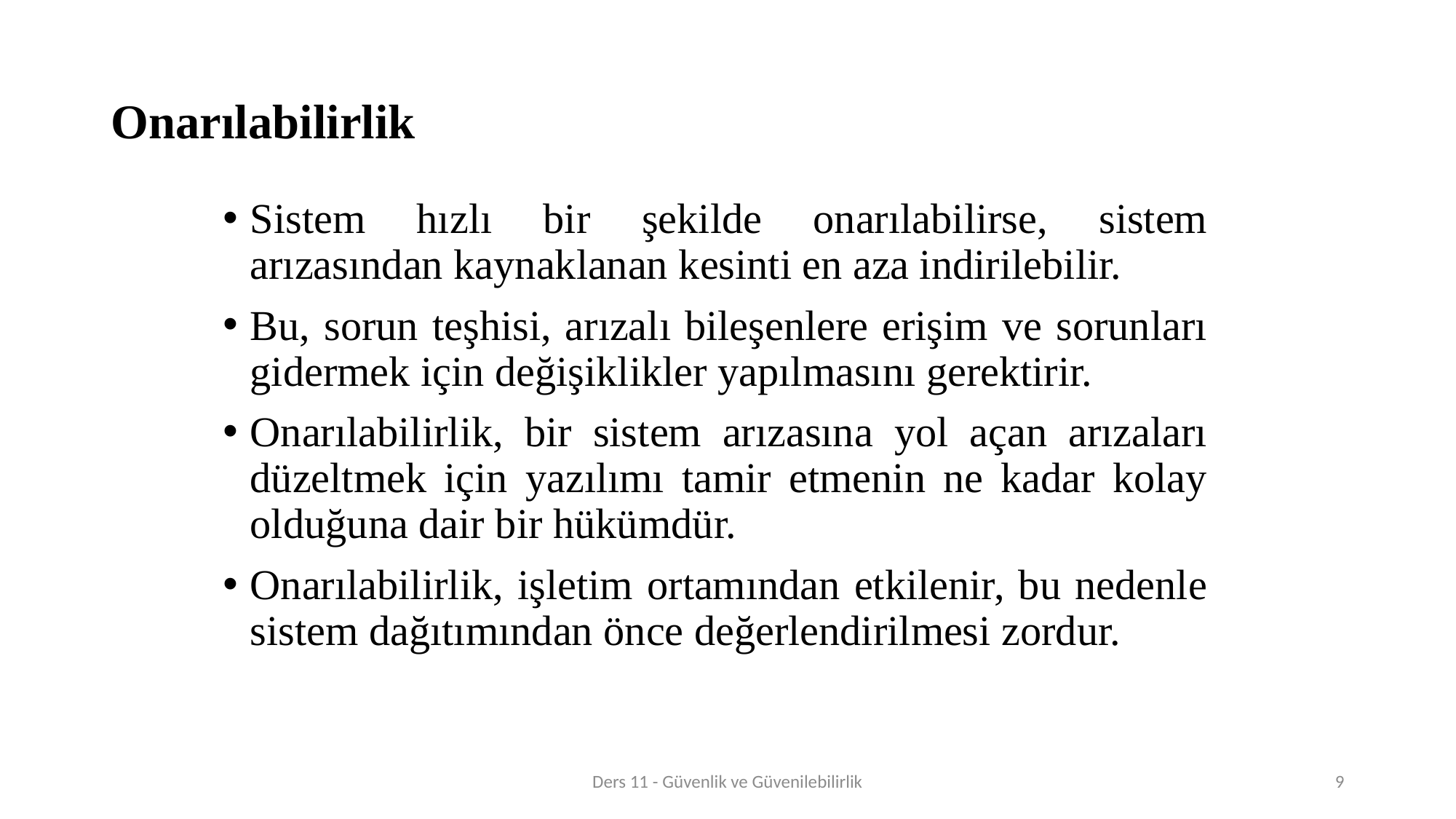

# Onarılabilirlik
Sistem hızlı bir şekilde onarılabilirse, sistem arızasından kaynaklanan kesinti en aza indirilebilir.
Bu, sorun teşhisi, arızalı bileşenlere erişim ve sorunları gidermek için değişiklikler yapılmasını gerektirir.
Onarılabilirlik, bir sistem arızasına yol açan arızaları düzeltmek için yazılımı tamir etmenin ne kadar kolay olduğuna dair bir hükümdür.
Onarılabilirlik, işletim ortamından etkilenir, bu nedenle sistem dağıtımından önce değerlendirilmesi zordur.
Ders 11 - Güvenlik ve Güvenilebilirlik
9